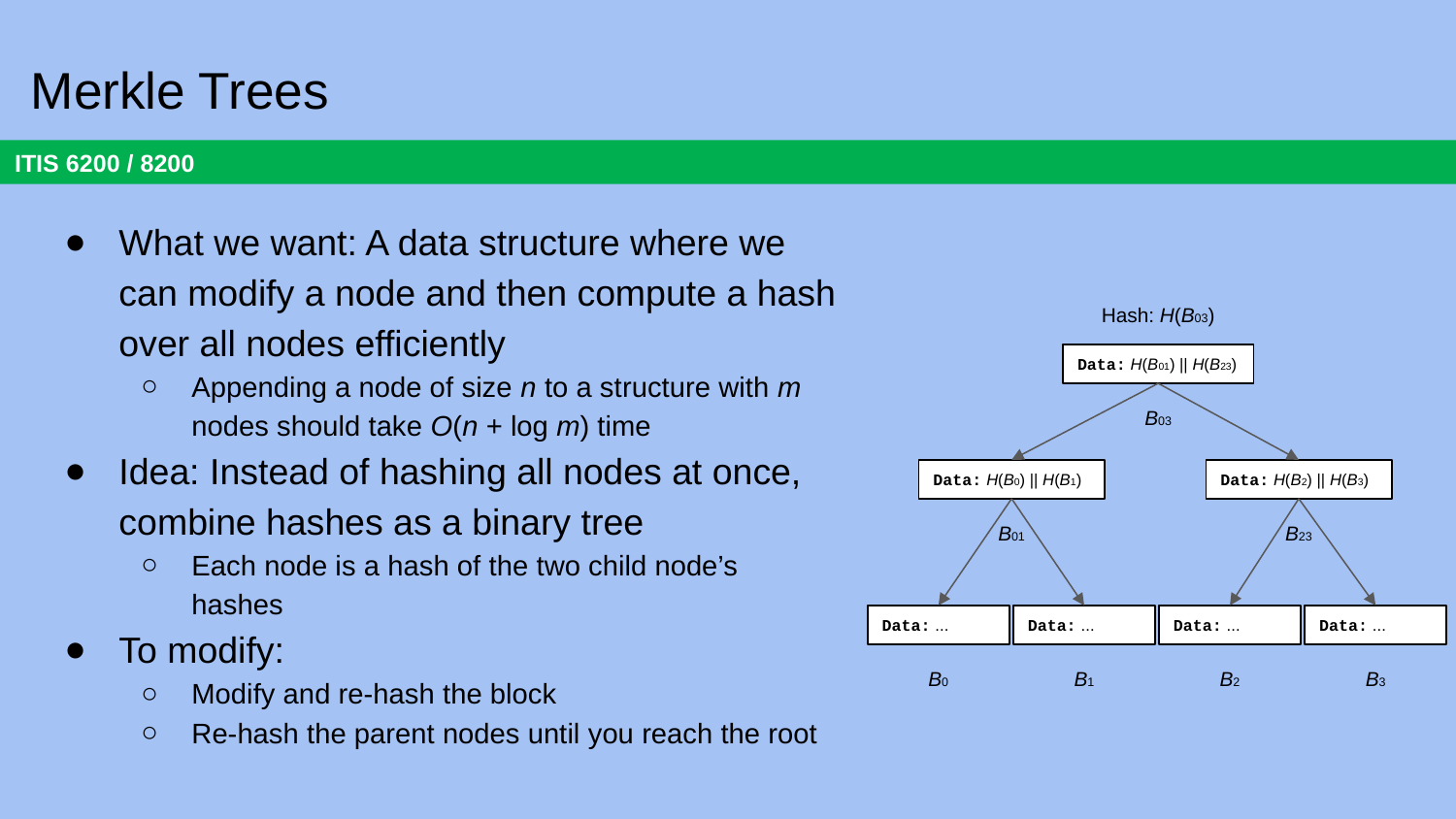

# Merkle Trees
What we want: A data structure where we can modify a node and then compute a hash over all nodes efficiently
Appending a node of size n to a structure with m nodes should take O(n + log m) time
Idea: Instead of hashing all nodes at once, combine hashes as a binary tree
Each node is a hash of the two child node’s hashes
To modify:
Modify and re-hash the block
Re-hash the parent nodes until you reach the root
Hash: H(B03)
Data: H(B01) || H(B23)
B03
Data: H(B0) || H(B1)
Data: H(B2) || H(B3)
B01
B23
Data: ...
Data: ...
Data: ...
Data: ...
B0
B1
B2
B3